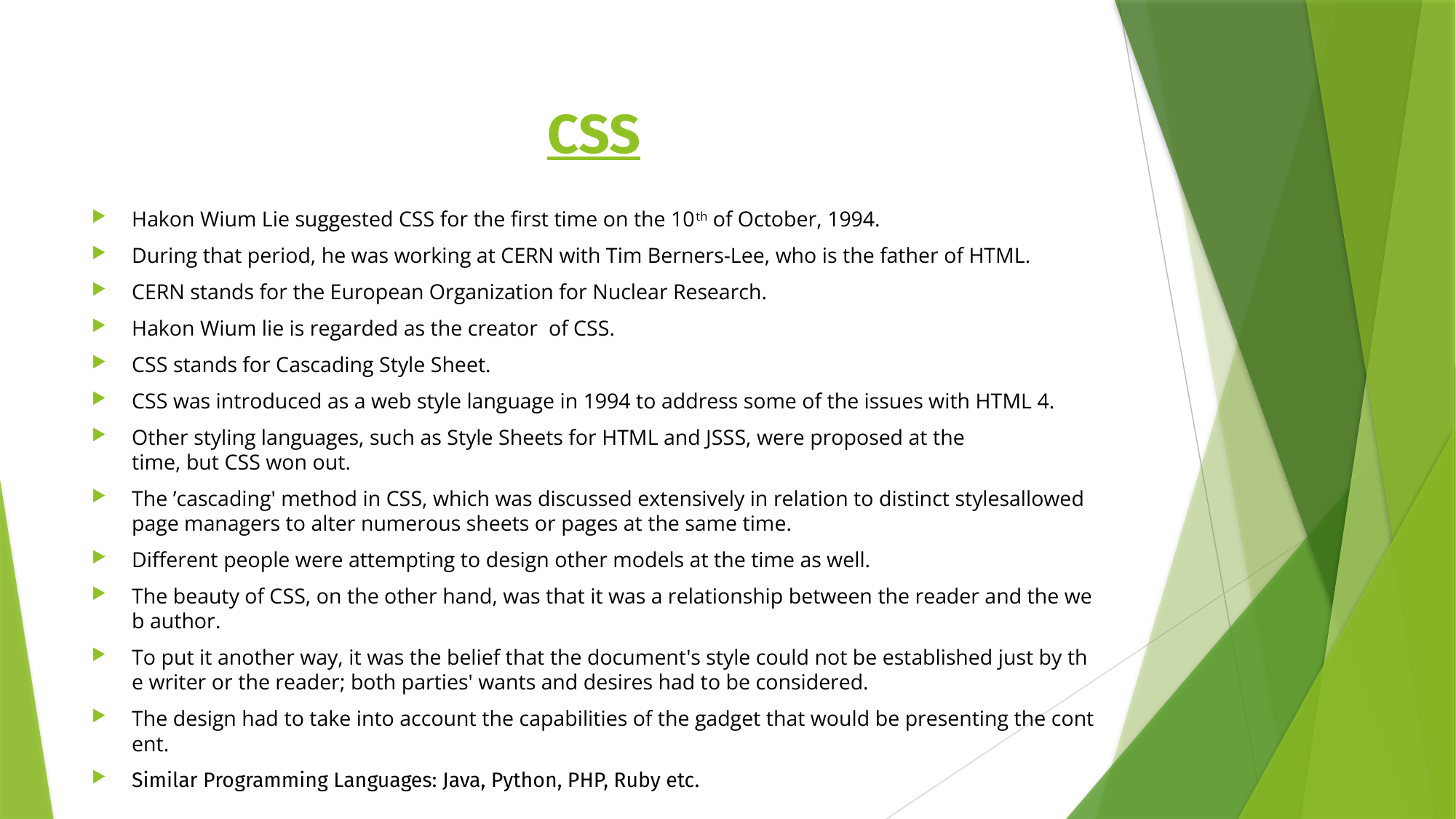

# CSS
Hakon Wium Lie suggested CSS for the first time on the 10th of October, 1994.
During that period, he was working at CERN with Tim Berners-Lee, who is the father of HTML.
CERN stands for the European Organization for Nuclear Research.
Hakon Wium lie is regarded as the creator  of CSS.
CSS stands for Cascading Style Sheet.
CSS was introduced as a web style language in 1994 to address some of the issues with HTML 4.
Other styling languages, such as Style Sheets for HTML and JSSS, were proposed at the time, but CSS won out.
The ’cascading' method in CSS, which was discussed extensively in relation to distinct stylesallowed page managers to alter numerous sheets or pages at the same time.
Different people were attempting to design other models at the time as well.
The beauty of CSS, on the other hand, was that it was a relationship between the reader and the web author.
To put it another way, it was the belief that the document's style could not be established just by the writer or the reader; both parties' wants and desires had to be considered.
The design had to take into account the capabilities of the gadget that would be presenting the content.
Similar Programming Languages: Java, Python, PHP, Ruby etc.